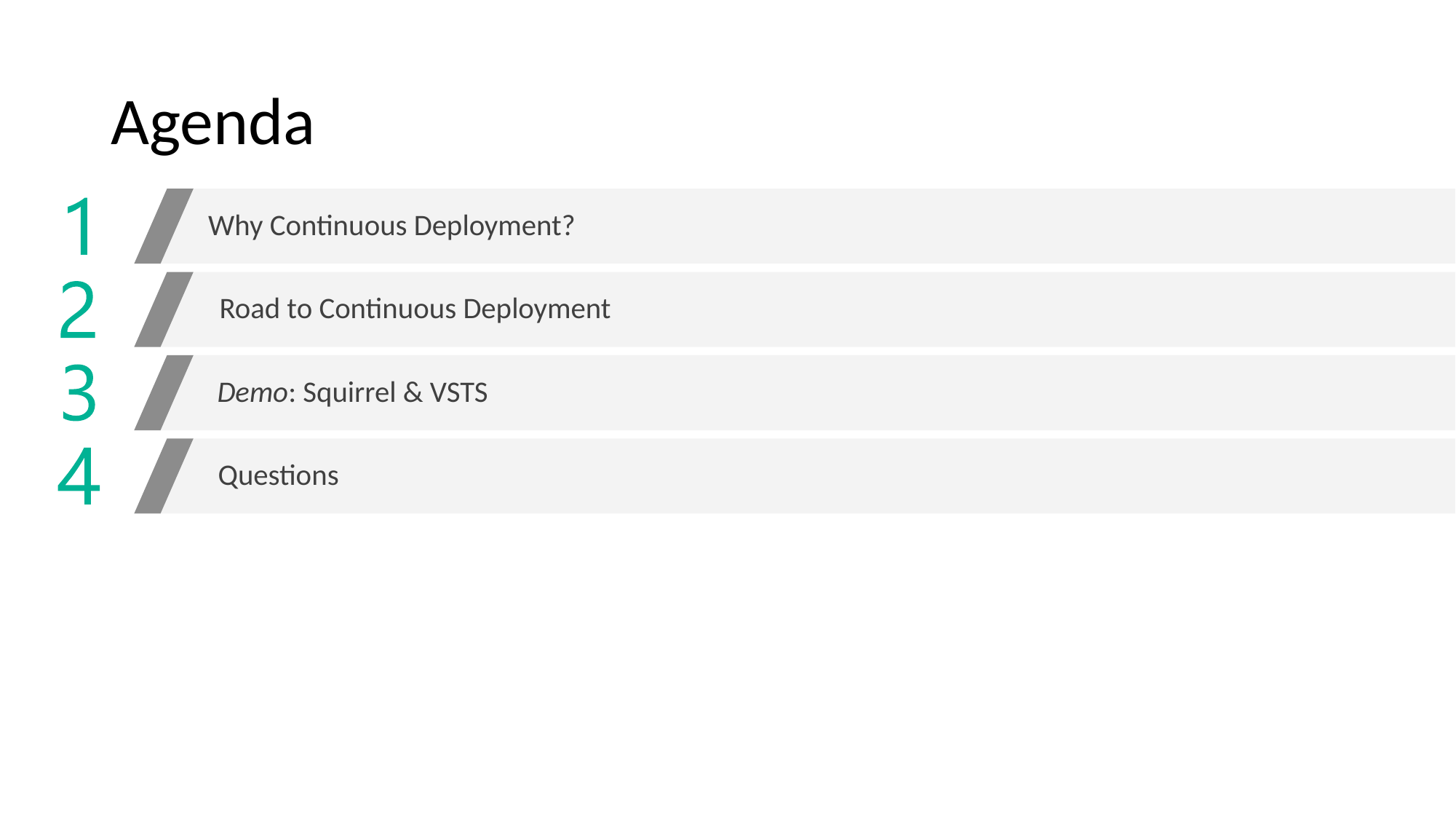

# Agenda

Why Continuous Deployment?

Road to Continuous Deployment

Demo: Squirrel & VSTS

Questions